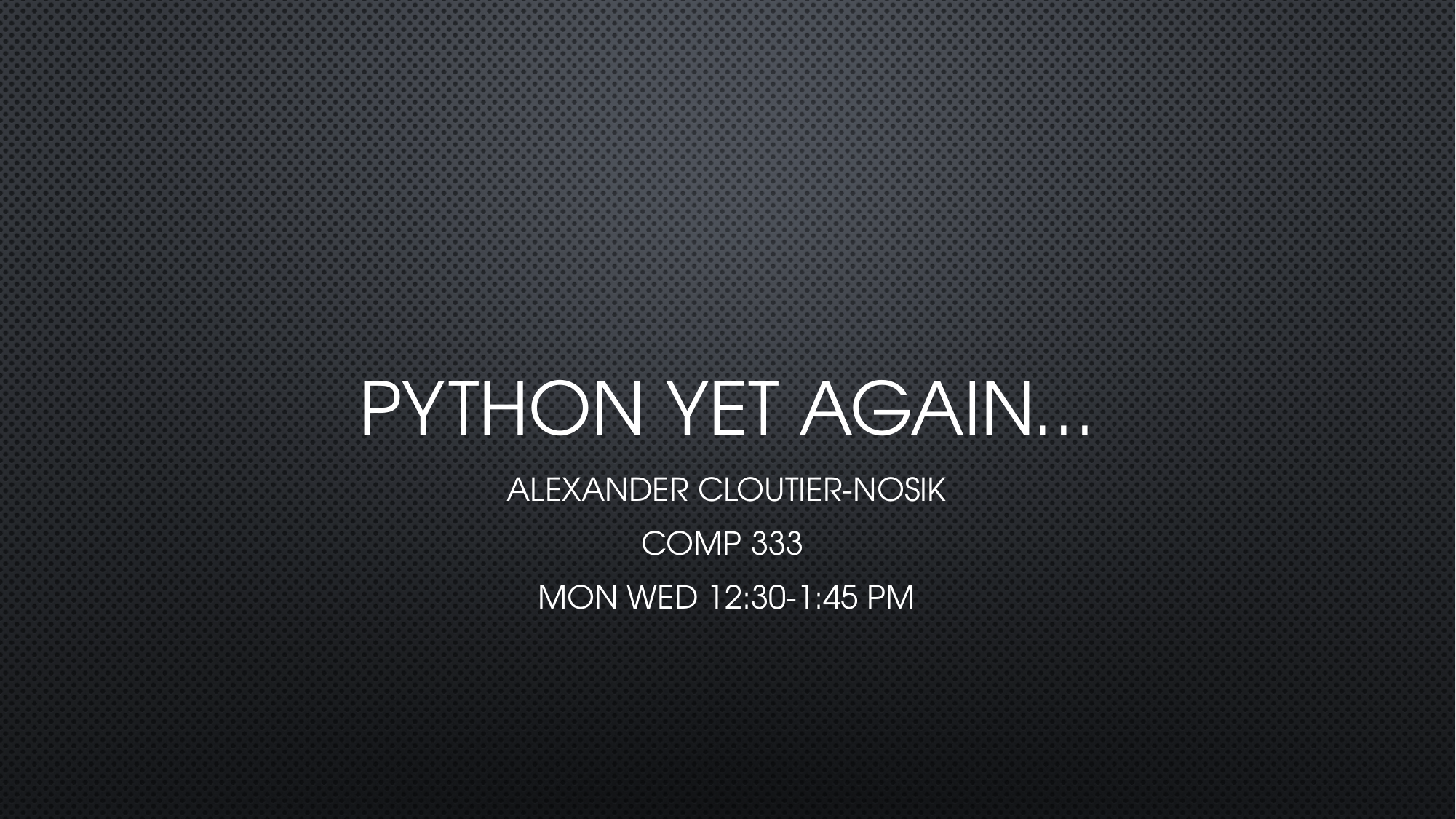

# Python Yet Again…
Alexander Cloutier-Nosik
Comp 333
Mon Wed 12:30-1:45 pm